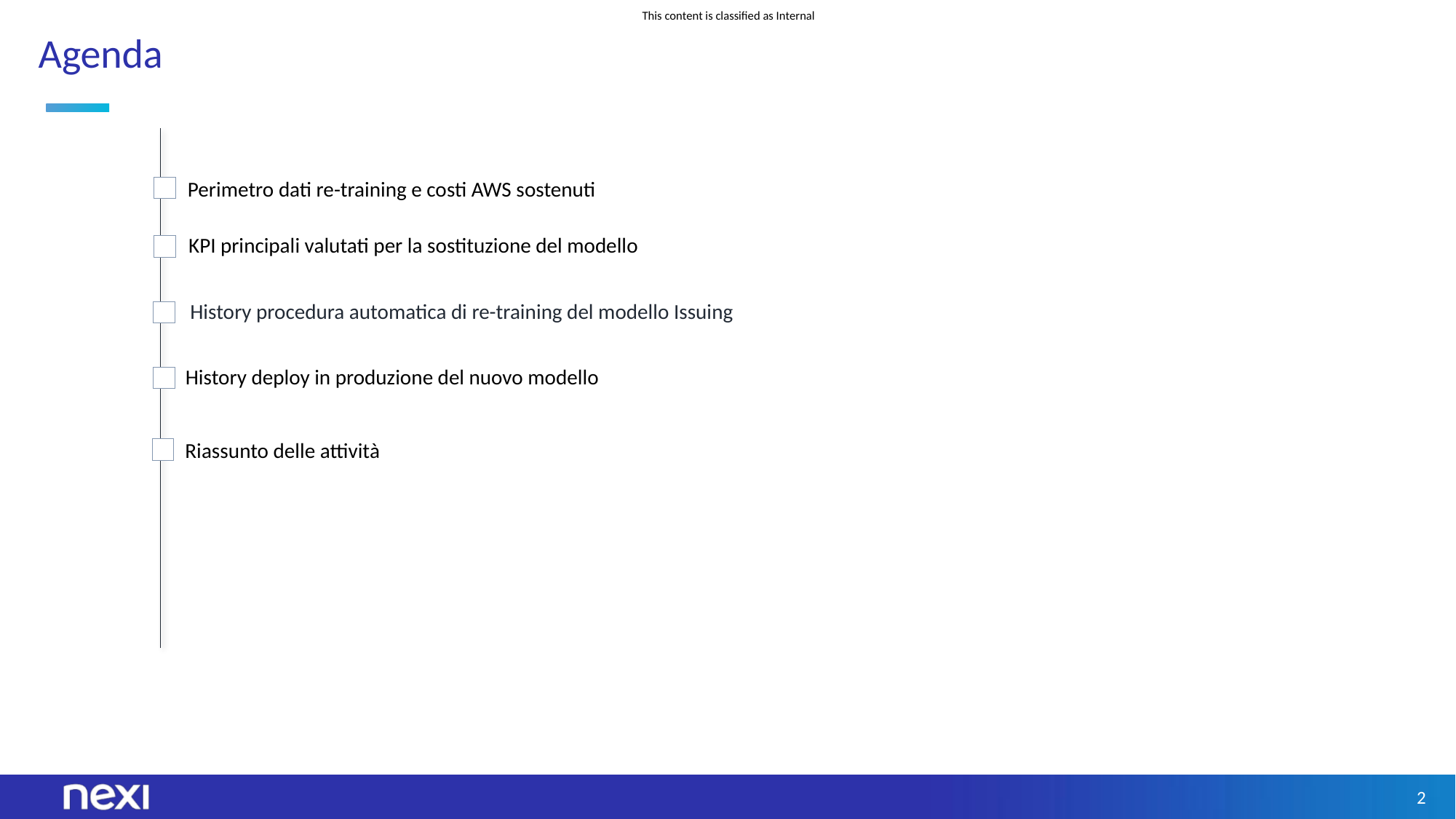

Agenda
   Perimetro dati re-training e costi AWS sostenuti

    KPI principali valutati per la sostituzione del modello

History procedura automatica di re-training del modello Issuing

   History deploy in produzione del nuovo modello

   Riassunto delle attività